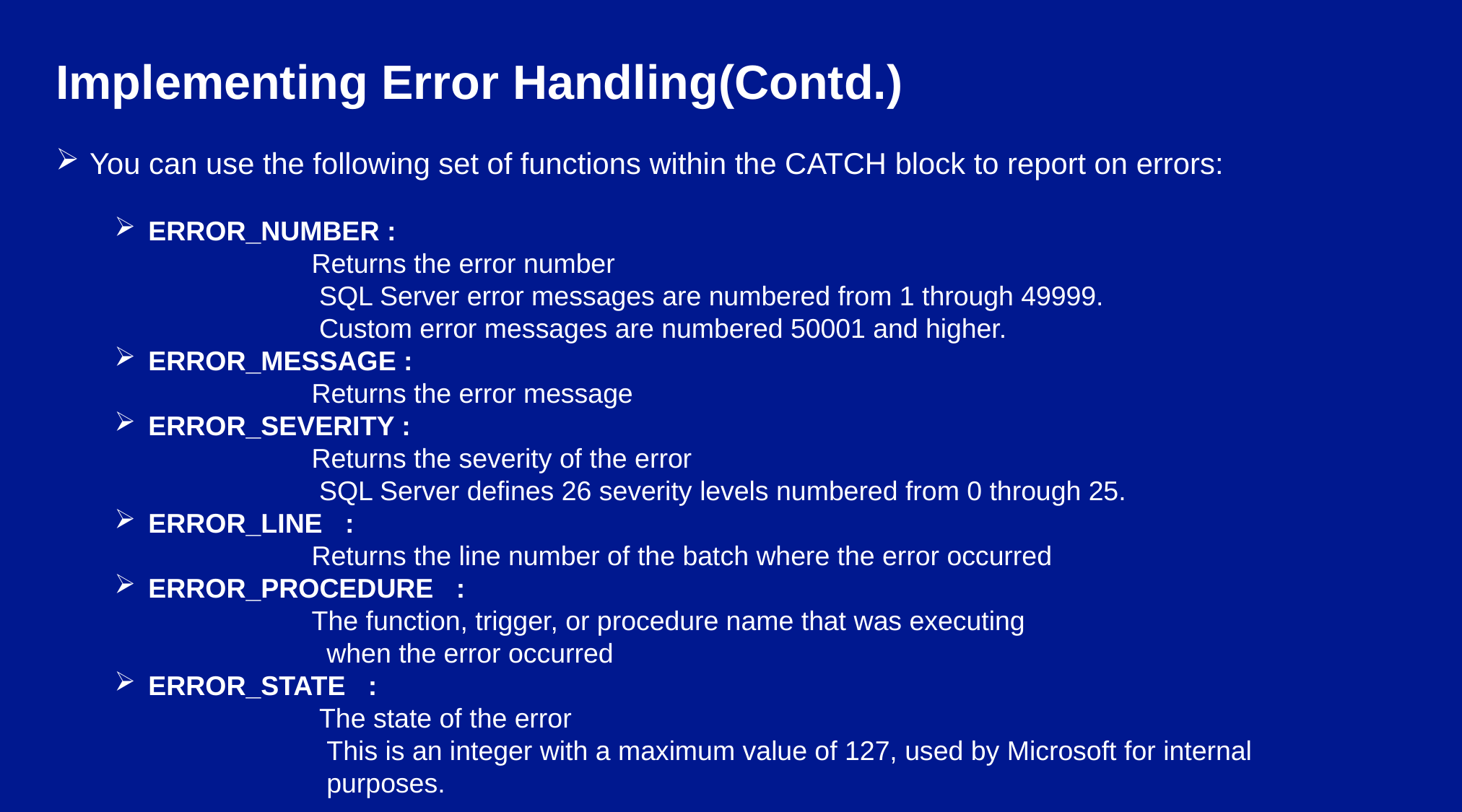

Implementing Error Handling(Contd.)
You can use the following set of functions within the CATCH block to report on errors:
ERROR_NUMBER :
                          Returns the error number
                           SQL Server error messages are numbered from 1 through 49999.
                           Custom error messages are numbered 50001 and higher.
ERROR_MESSAGE :
                          Returns the error message
ERROR_SEVERITY :
                          Returns the severity of the error
                           SQL Server defines 26 severity levels numbered from 0 through 25.
ERROR_LINE   :
                          Returns the line number of the batch where the error occurred
ERROR_PROCEDURE   :
                          The function, trigger, or procedure name that was executing
                            when the error occurred
ERROR_STATE   :
                           The state of the error
                            This is an integer with a maximum value of 127, used by Microsoft for internal
                            purposes.